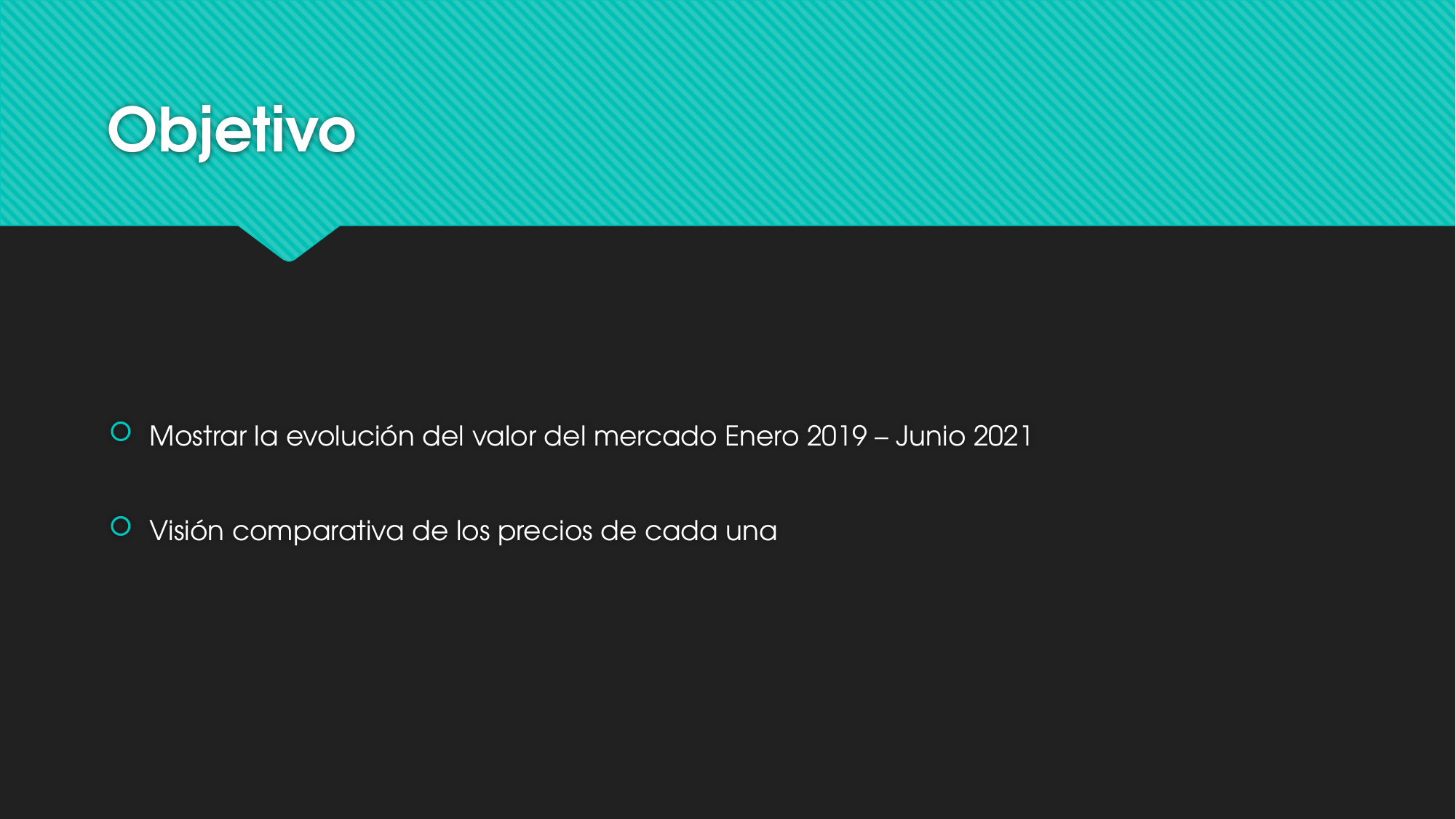

# Objetivo
Mostrar la evolución del valor del mercado Enero 2019 – Junio 2021

Visión comparativa de los precios de cada una